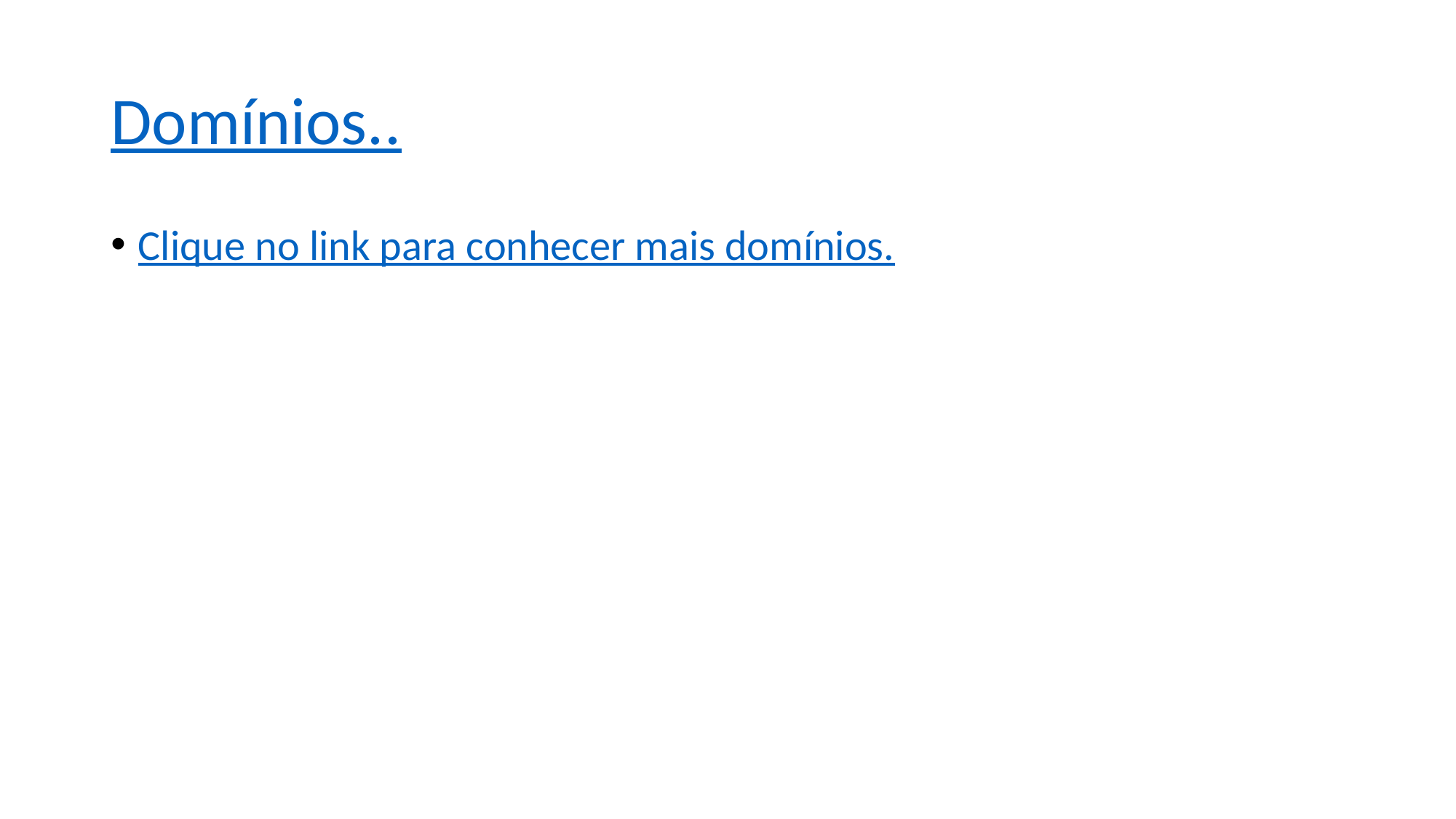

# Domínios..
Clique no link para conhecer mais domínios.